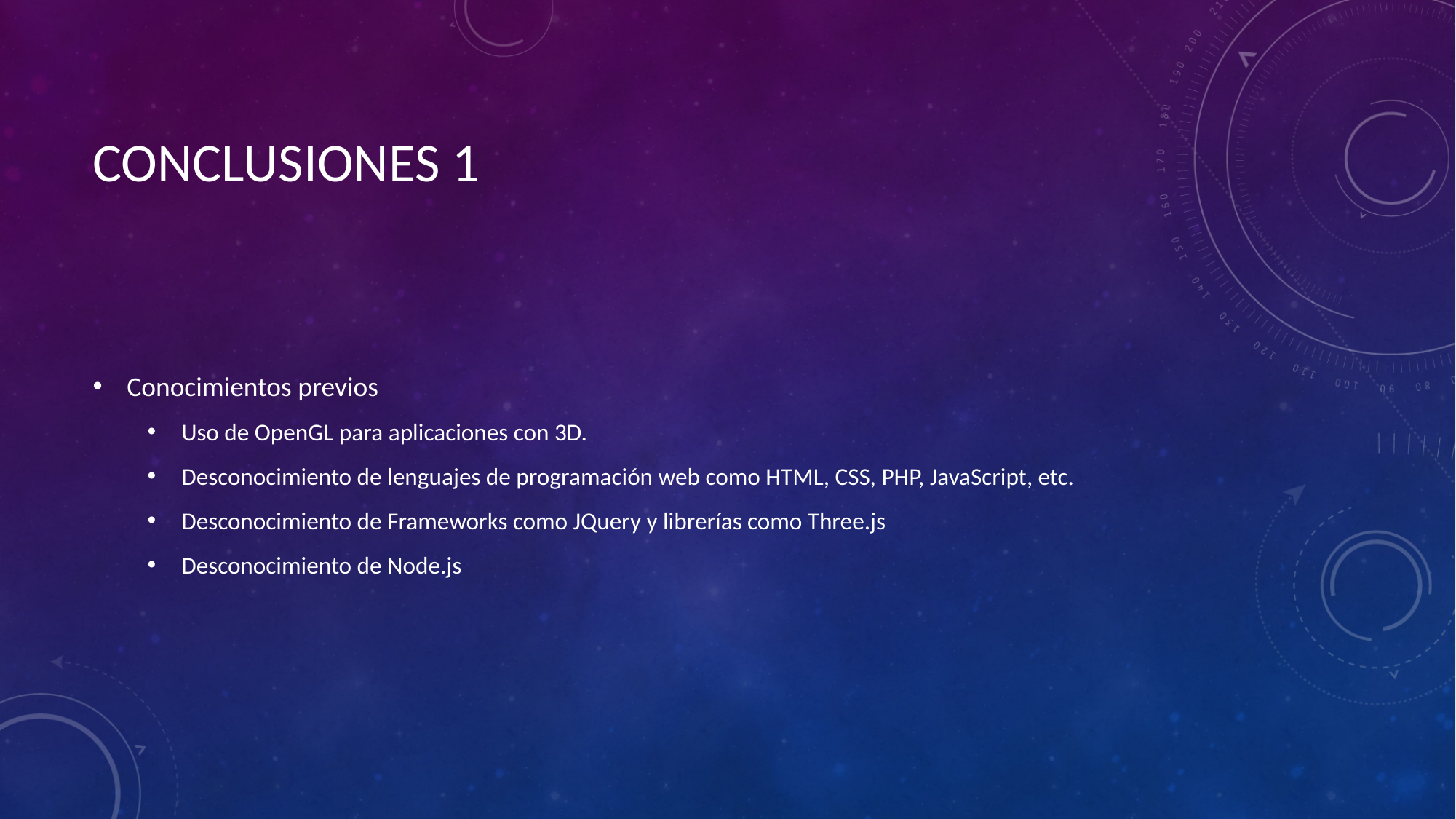

# Conclusiones 1
Conocimientos previos
Uso de OpenGL para aplicaciones con 3D.
Desconocimiento de lenguajes de programación web como HTML, CSS, PHP, JavaScript, etc.
Desconocimiento de Frameworks como JQuery y librerías como Three.js
Desconocimiento de Node.js